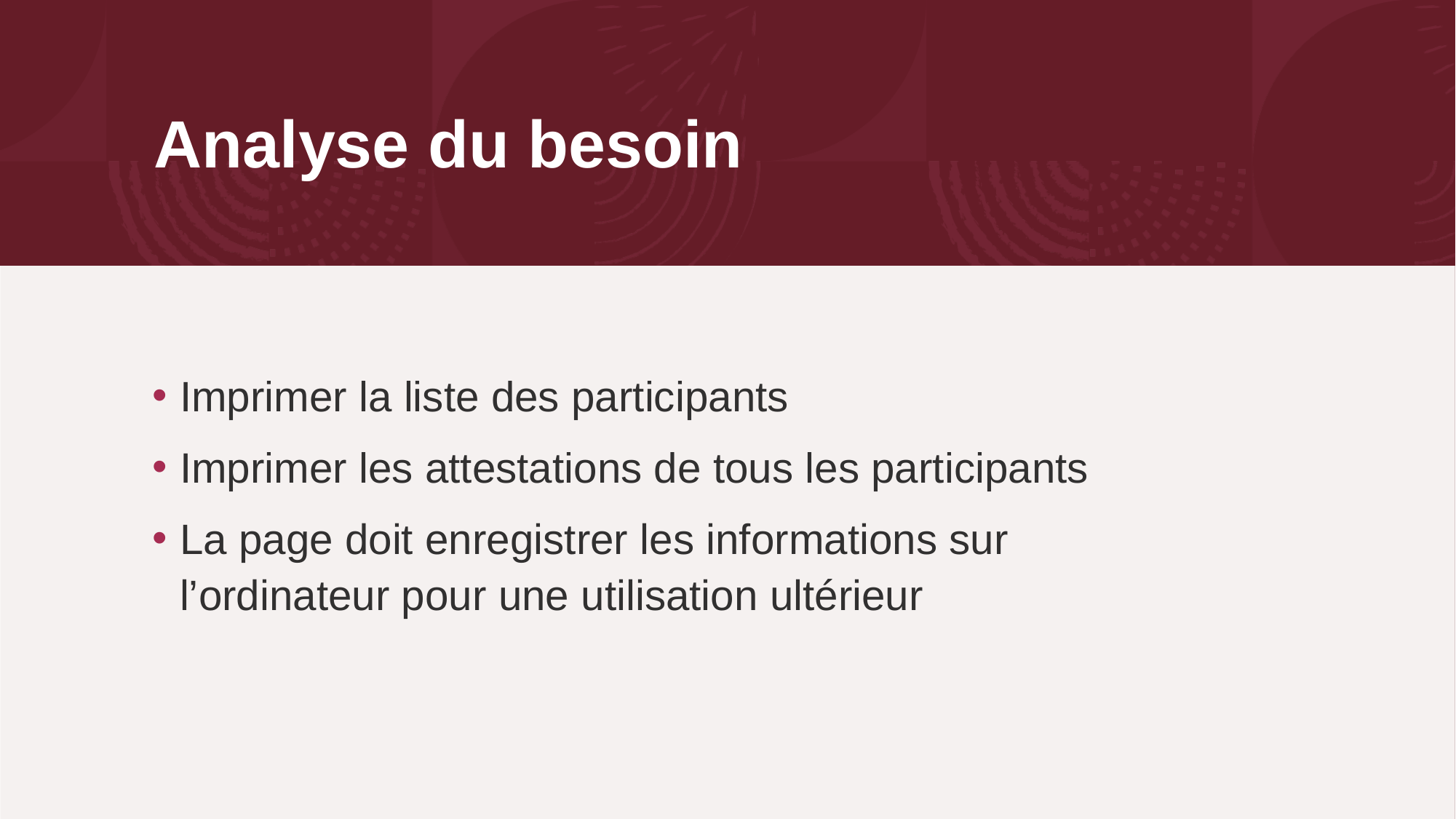

# Analyse du besoin
Imprimer la liste des participants
Imprimer les attestations de tous les participants
La page doit enregistrer les informations sur l’ordinateur pour une utilisation ultérieur